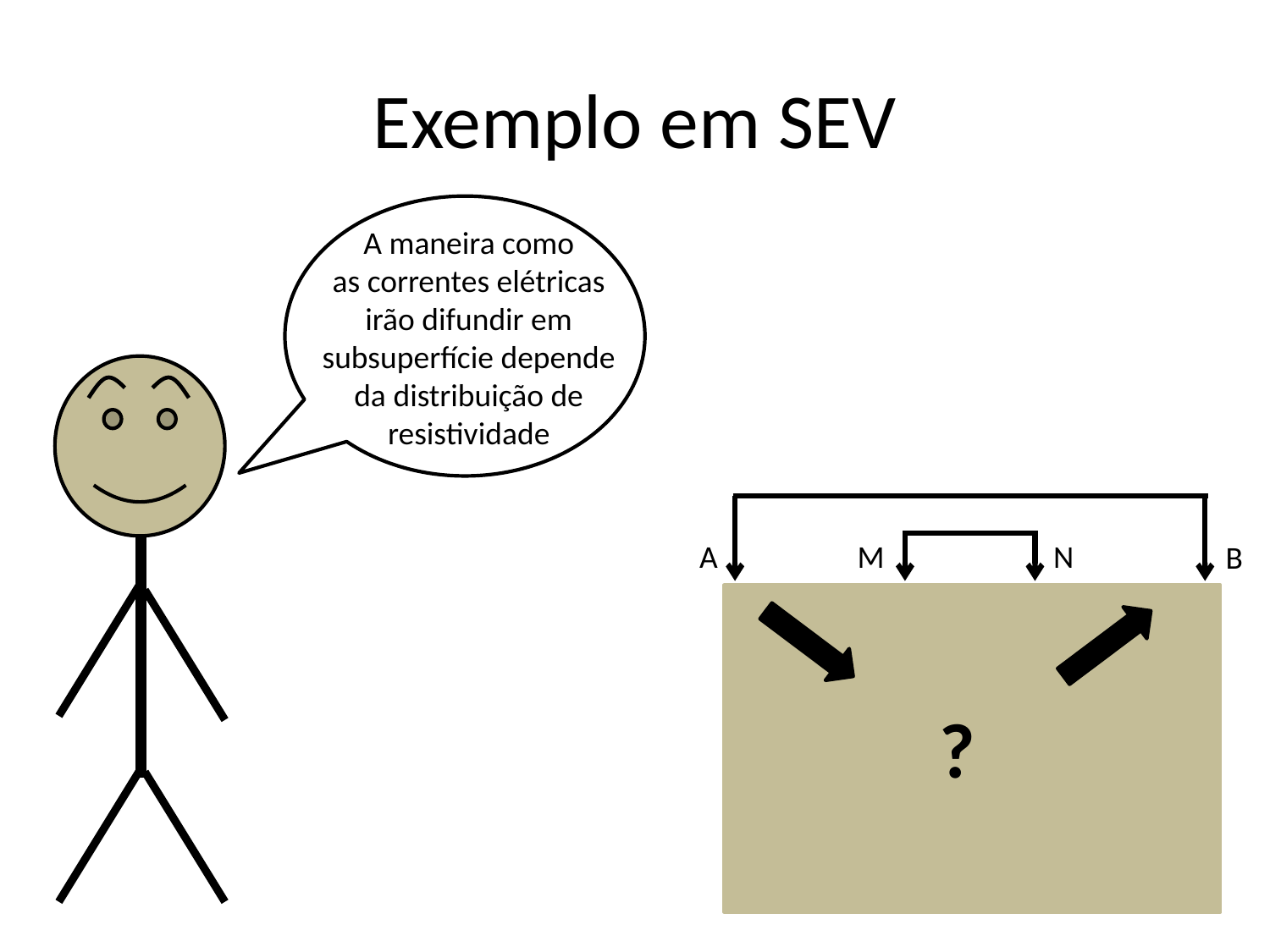

# Exemplo em SEV

A maneira como
as correntes elétricas irão difundir em subsuperfície depende da distribuição de resistividade

N
A
M
B

?